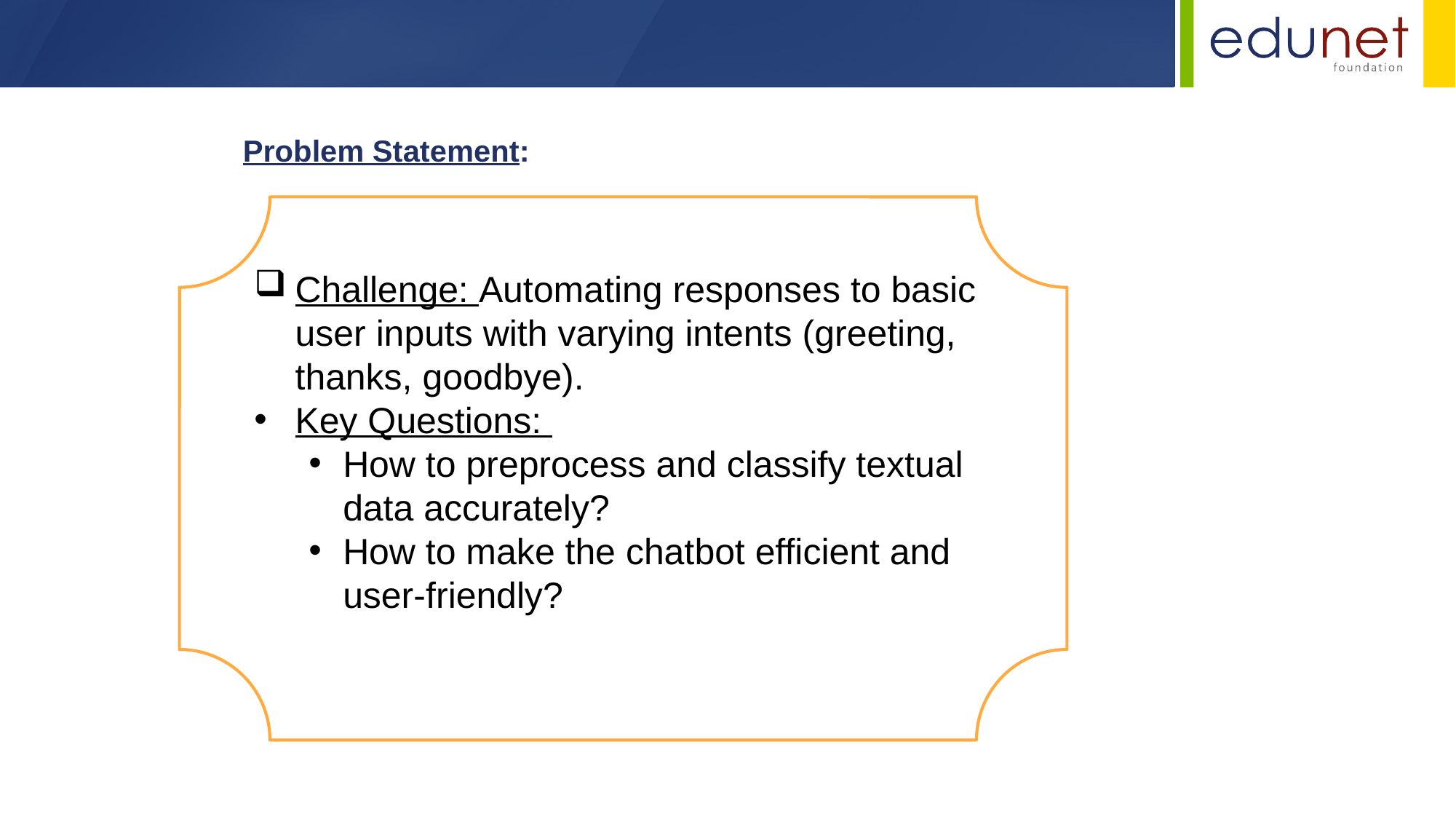

Problem Statement:
Challenge: Automating responses to basic user inputs with varying intents (greeting, thanks, goodbye).
Key Questions:
How to preprocess and classify textual data accurately?
How to make the chatbot efficient and user-friendly?